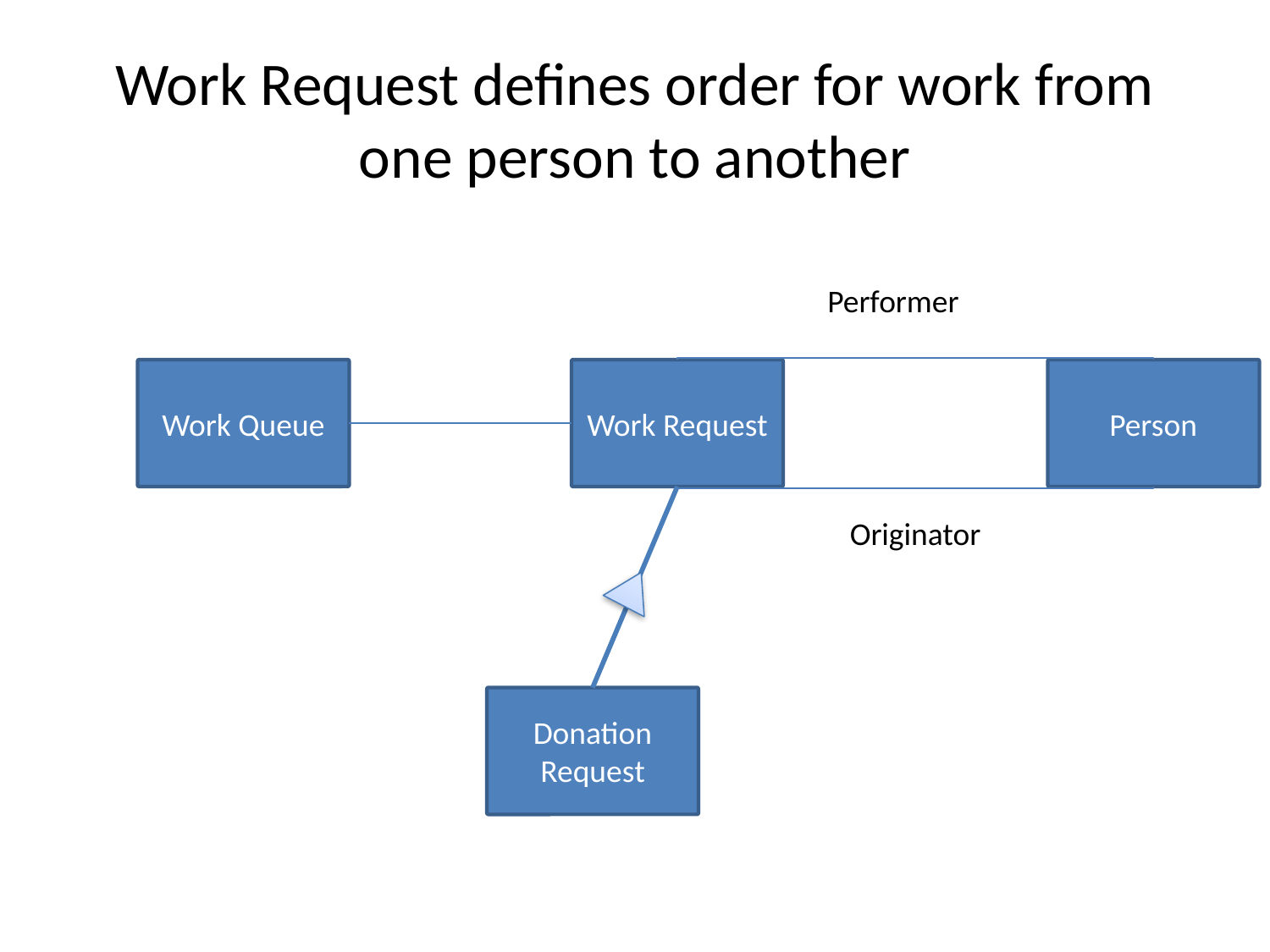

# Work Request defines order for work from one person to another
Performer
Work Queue
Work Request
Person
Originator

Donation Request